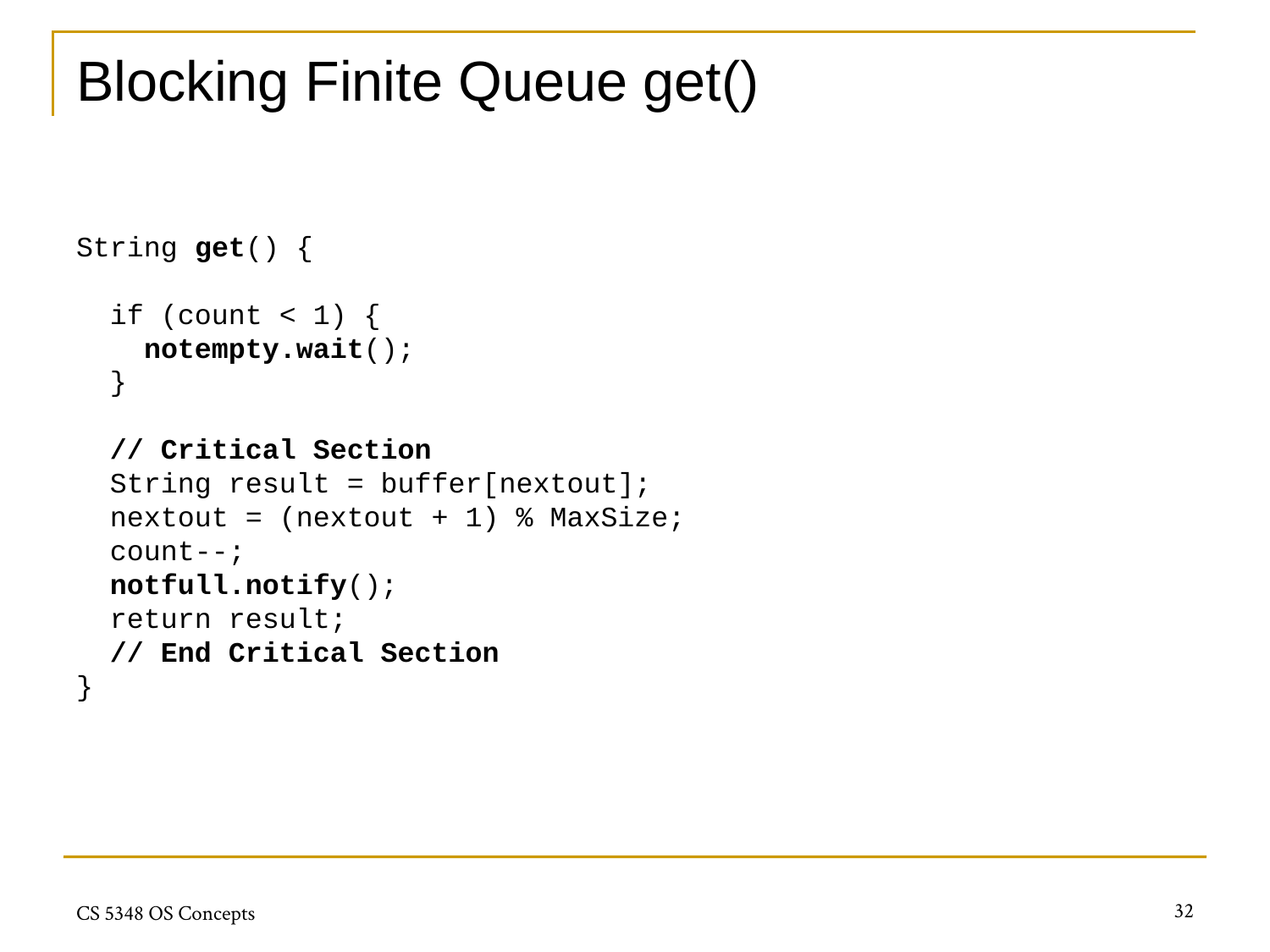

# Blocking Finite Queue get()
String get() {
  if (count < 1) {
    notempty.wait();
  }

  // Critical Section
  String result = buffer[nextout];
  nextout = (nextout + 1) % MaxSize;
  count--;
  notfull.notify();
  return result;
  // End Critical Section
}
32
CS 5348 OS Concepts